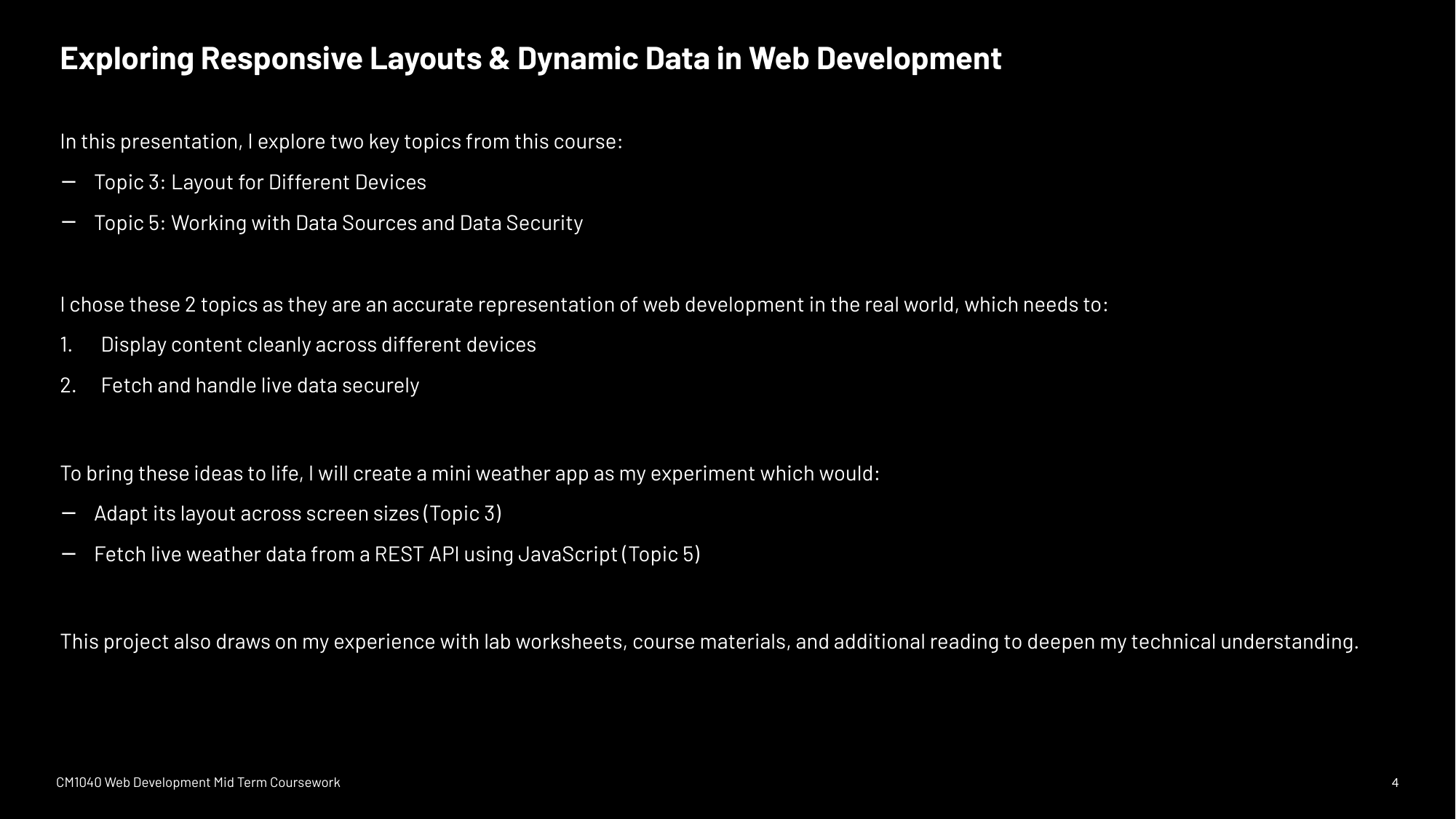

# Exploring Responsive Layouts & Dynamic Data in Web Development
In this presentation, I explore two key topics from this course:
Topic 3: Layout for Different Devices
Topic 5: Working with Data Sources and Data Security

I chose these 2 topics as they are an accurate representation of web development in the real world, which needs to:
Display content cleanly across different devices
Fetch and handle live data securely

To bring these ideas to life, I will create a mini weather app as my experiment which would:
Adapt its layout across screen sizes (Topic 3)
Fetch live weather data from a REST API using JavaScript (Topic 5)

This project also draws on my experience with lab worksheets, course materials, and additional reading to deepen my technical understanding.